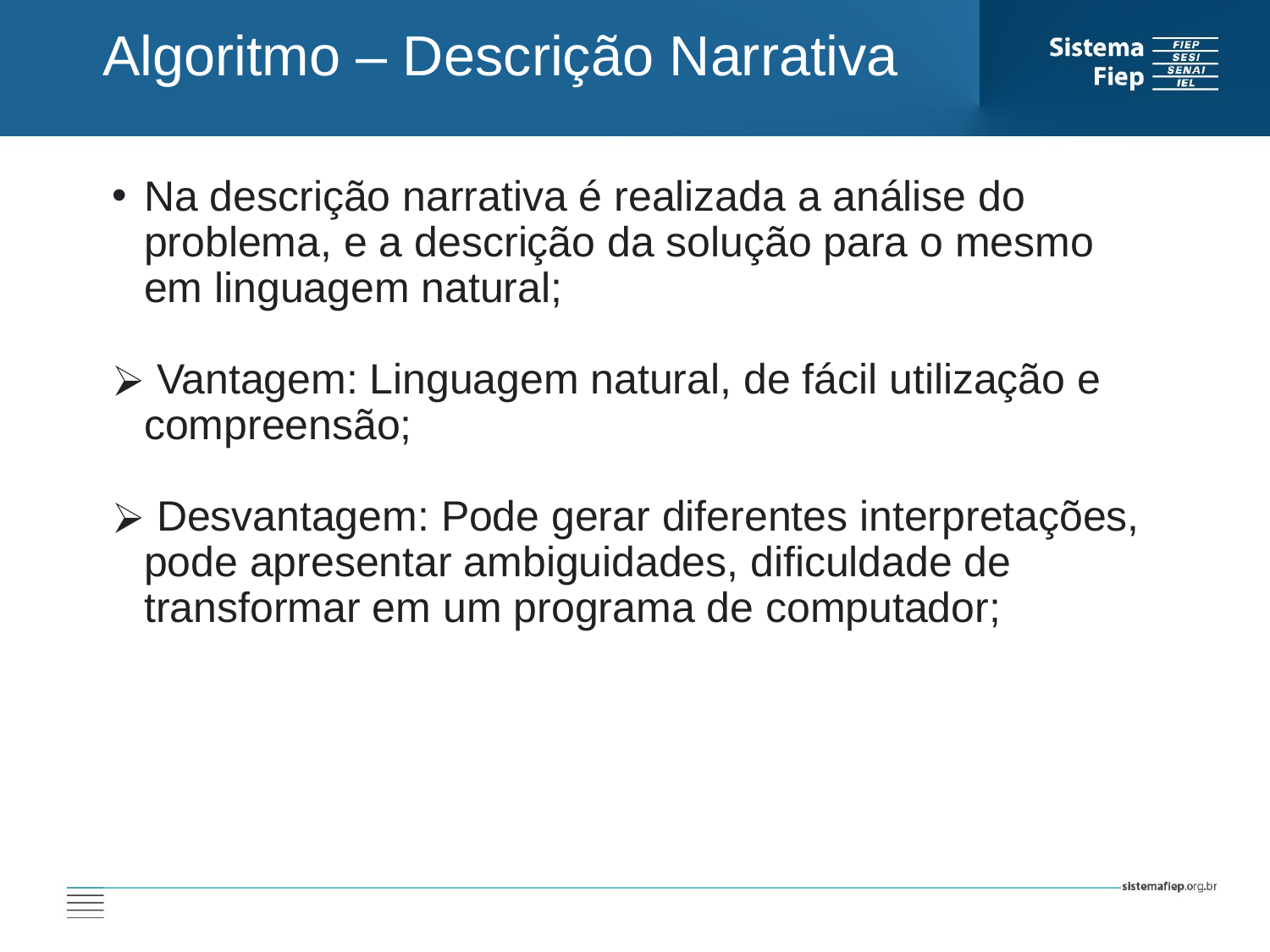

Algoritmo – Descrição Narrativa

Na descrição narrativa é realizada a análise do problema, e a descrição da solução para o mesmo em linguagem natural;

 Vantagem: Linguagem natural, de fácil utilização e compreensão;

 Desvantagem: Pode gerar diferentes interpretações, pode apresentar ambiguidades, dificuldade de transformar em um programa de computador;

AT